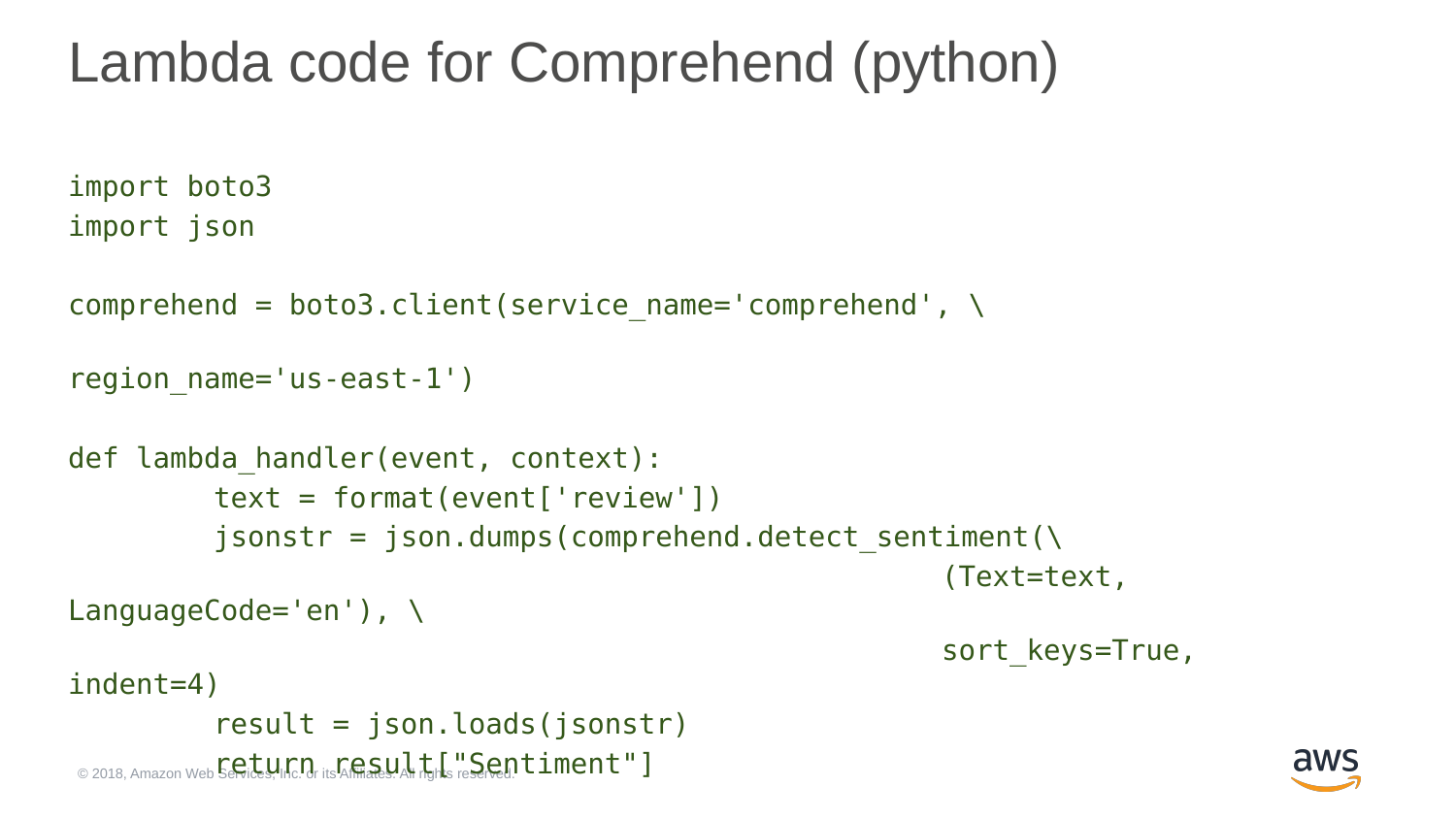

# Lambda code for Comprehend (python)
import boto3
import json

comprehend = boto3.client(service_name='comprehend', \
						region_name='us-east-1')

def lambda_handler(event, context):
	text = format(event['review'])
	jsonstr = json.dumps(comprehend.detect_sentiment(\
						(Text=text, LanguageCode='en'), \
						sort_keys=True, indent=4)
	result = json.loads(jsonstr)
	return result["Sentiment"]